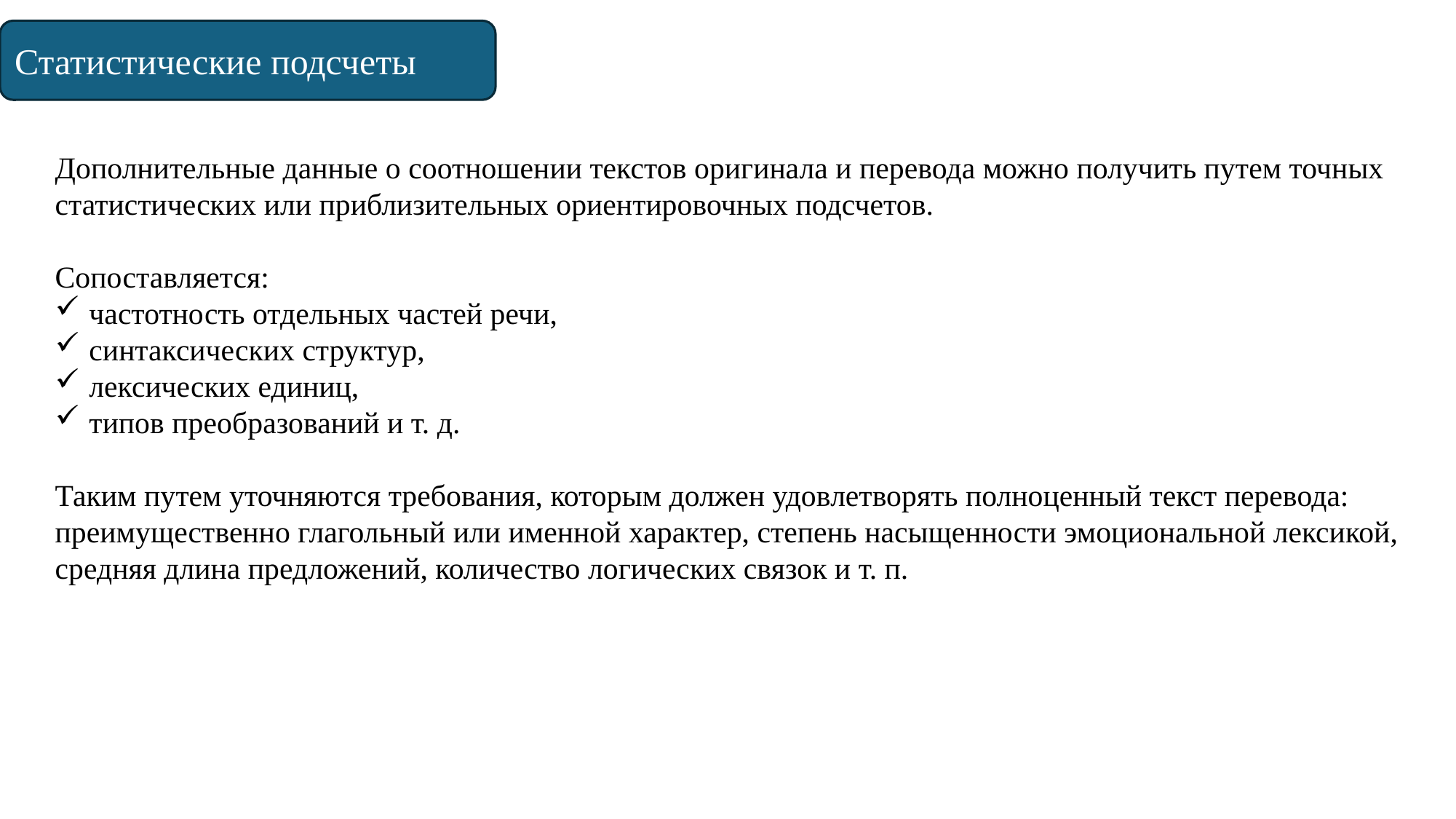

Статистические подсчеты
Дополнительные данные о соотношении текстов оригинала и перевода можно получить путем точных статистических или приблизительных ориентировочных подсчетов.

Сопоставляется:
частотность отдельных частей речи,
синтаксических структур,
лексических единиц,
типов преобразований и т. д.

Таким путем уточняются требования, которым должен удовлетворять полноценный текст перевода: преимущественно глагольный или именной характер, степень насыщенности эмоциональной лексикой, средняя длина предложений, количество логических связок и т. п.